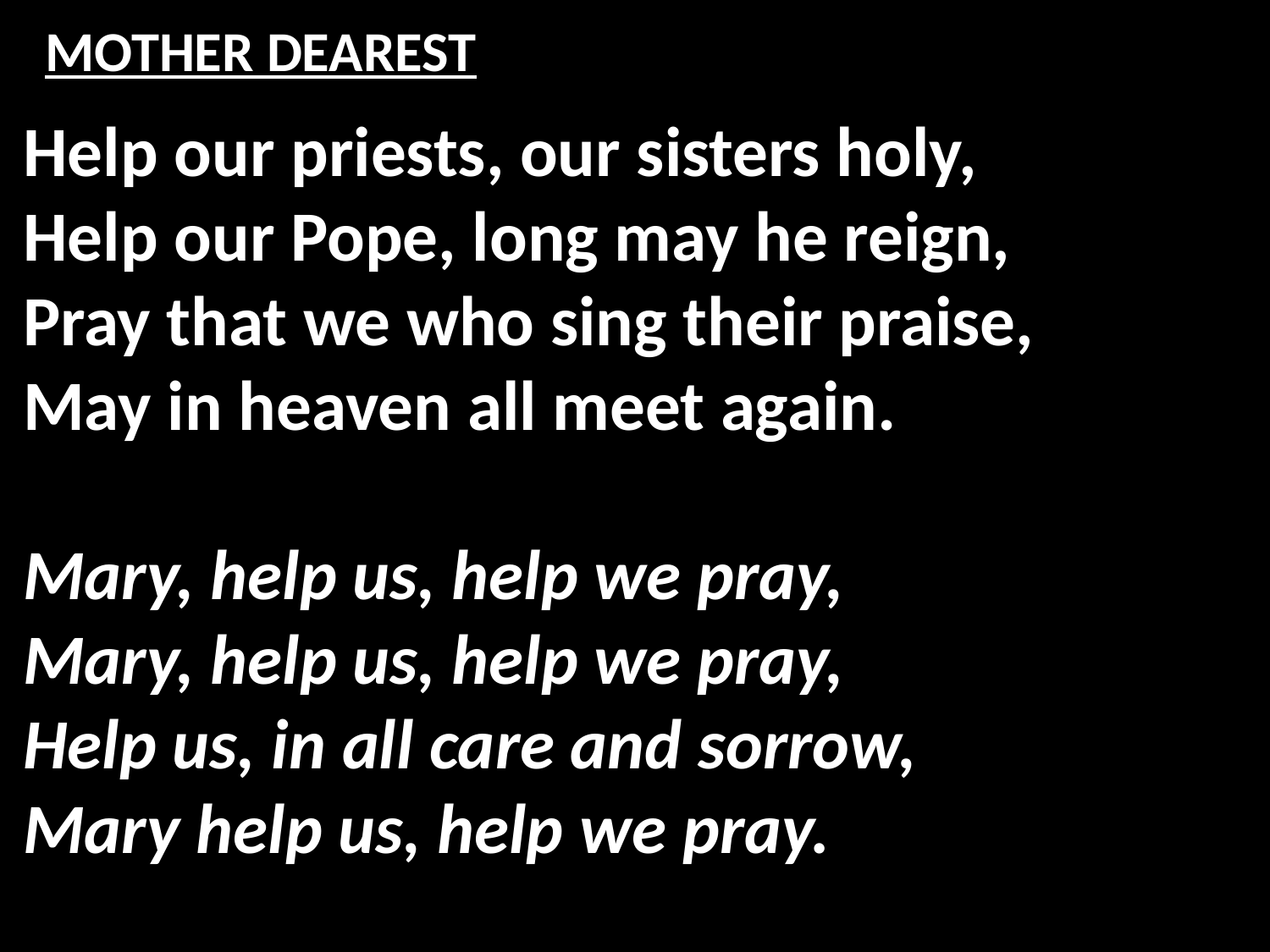

# MOTHER DEAREST
Help our priests, our sisters holy,
Help our Pope, long may he reign,
Pray that we who sing their praise,
May in heaven all meet again.

Mary, help us, help we pray,
Mary, help us, help we pray,
Help us, in all care and sorrow,
Mary help us, help we pray.